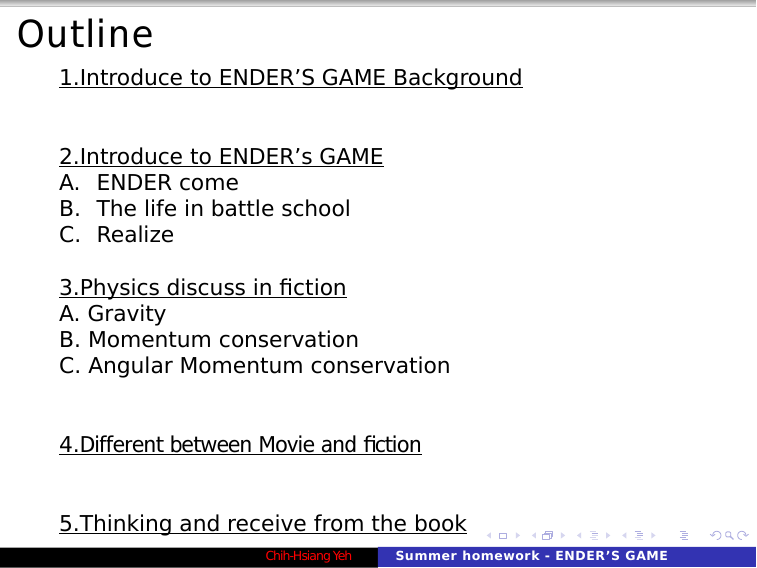

Outline
1.Introduce to ENDER’S GAME Background

2.Introduce to ENDER’s GAME
ENDER come
The life in battle school
Realize

3.Physics discuss in fiction
A. Gravity
B. Momentum conservation
C. Angular Momentum conservation

4.Different between Movie and fiction

5.Thinking and receive from the book

Chih-Hsiang Yeh
Summer homework - ENDER’S GAME